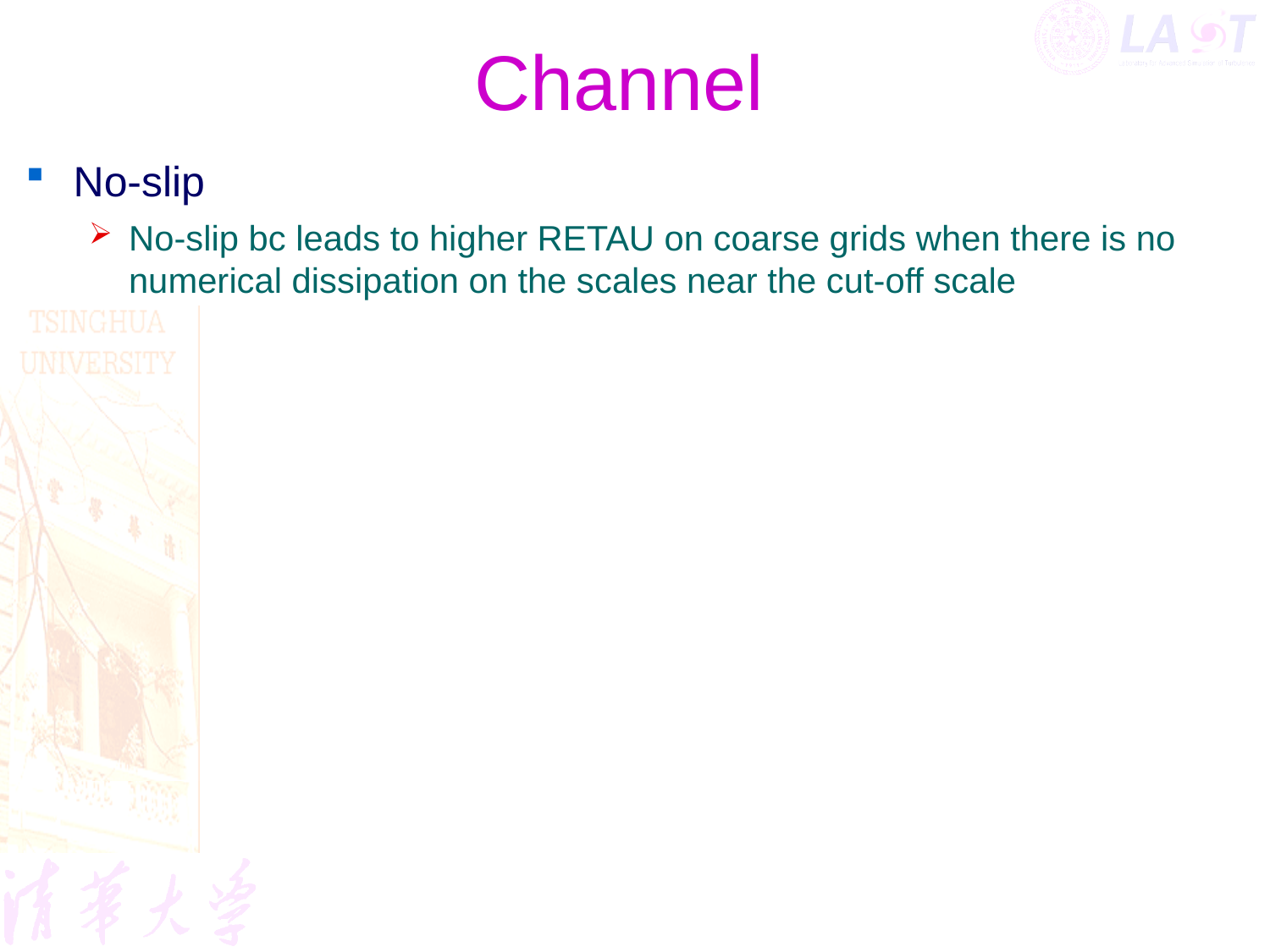

# Channel
No-slip
No-slip bc leads to higher RETAU on coarse grids when there is no numerical dissipation on the scales near the cut-off scale